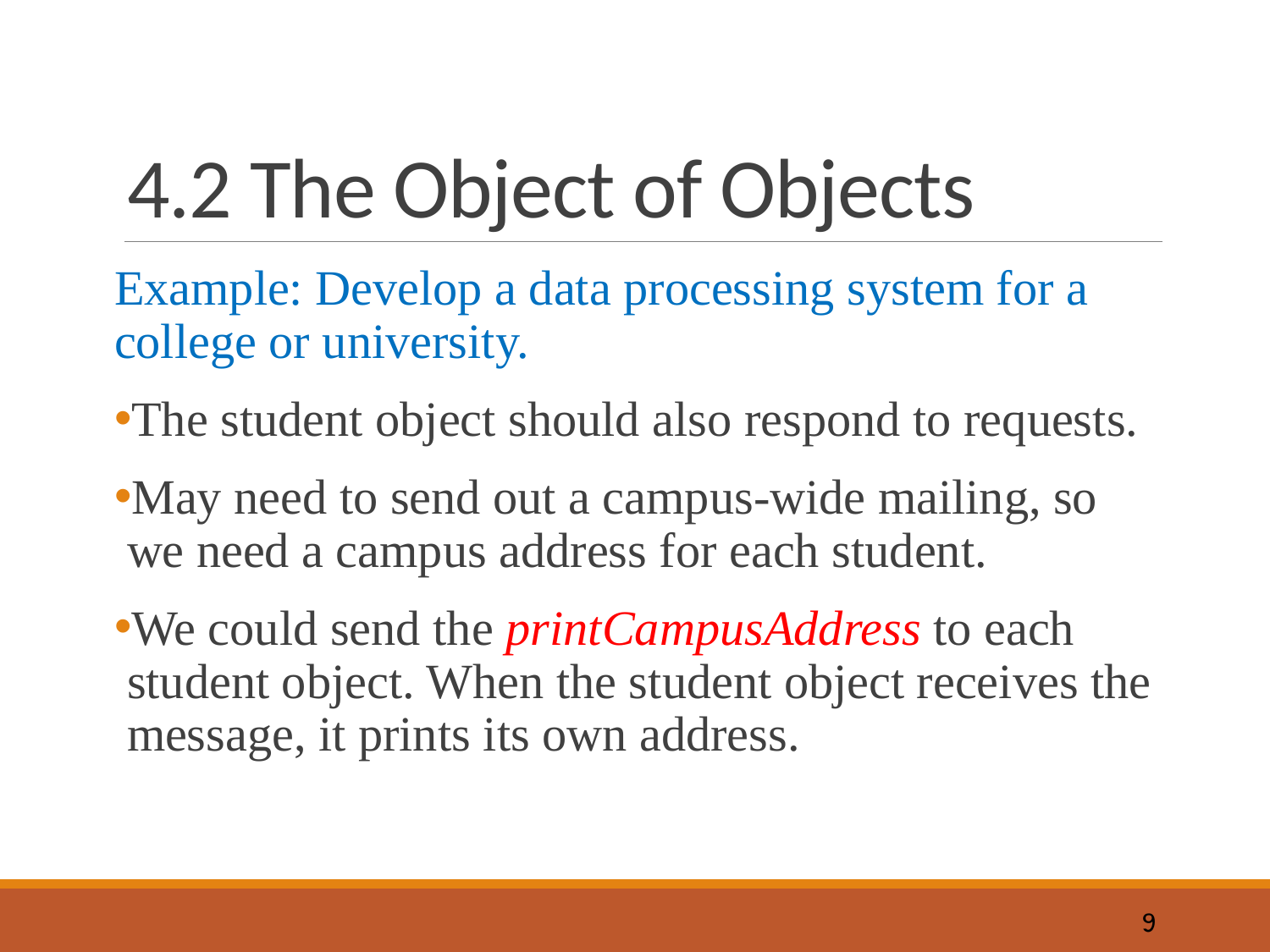

# 4.2 The Object of Objects
Example: Develop a data processing system for a college or university.
The student object should also respond to requests.
May need to send out a campus-wide mailing, so we need a campus address for each student.
We could send the printCampusAddress to each student object. When the student object receives the message, it prints its own address.

9